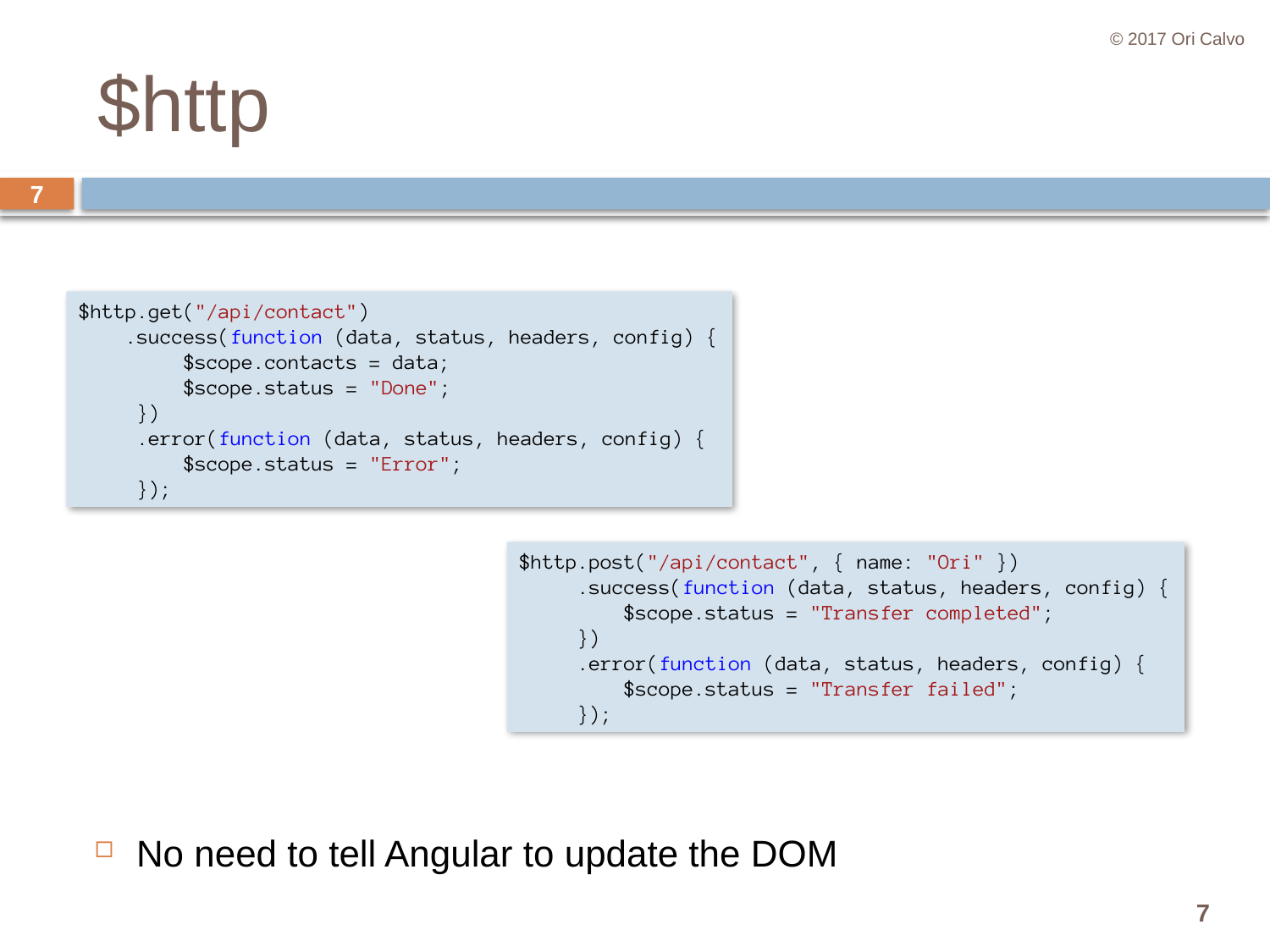

© 2017 Ori Calvo
# $http
7
$http.get("/api/contact")
    .success(function (data, status, headers, config) {
         $scope.contacts = data;
         $scope.status = "Done";
     })
     .error(function (data, status, headers, config) {
         $scope.status = "Error";
     });

No need to tell Angular to update the DOM
$http.post("/api/contact", { name: "Ori" })
     .success(function (data, status, headers, config) {
         $scope.status = "Transfer completed";
     })
     .error(function (data, status, headers, config) {
         $scope.status = "Transfer failed";
     });